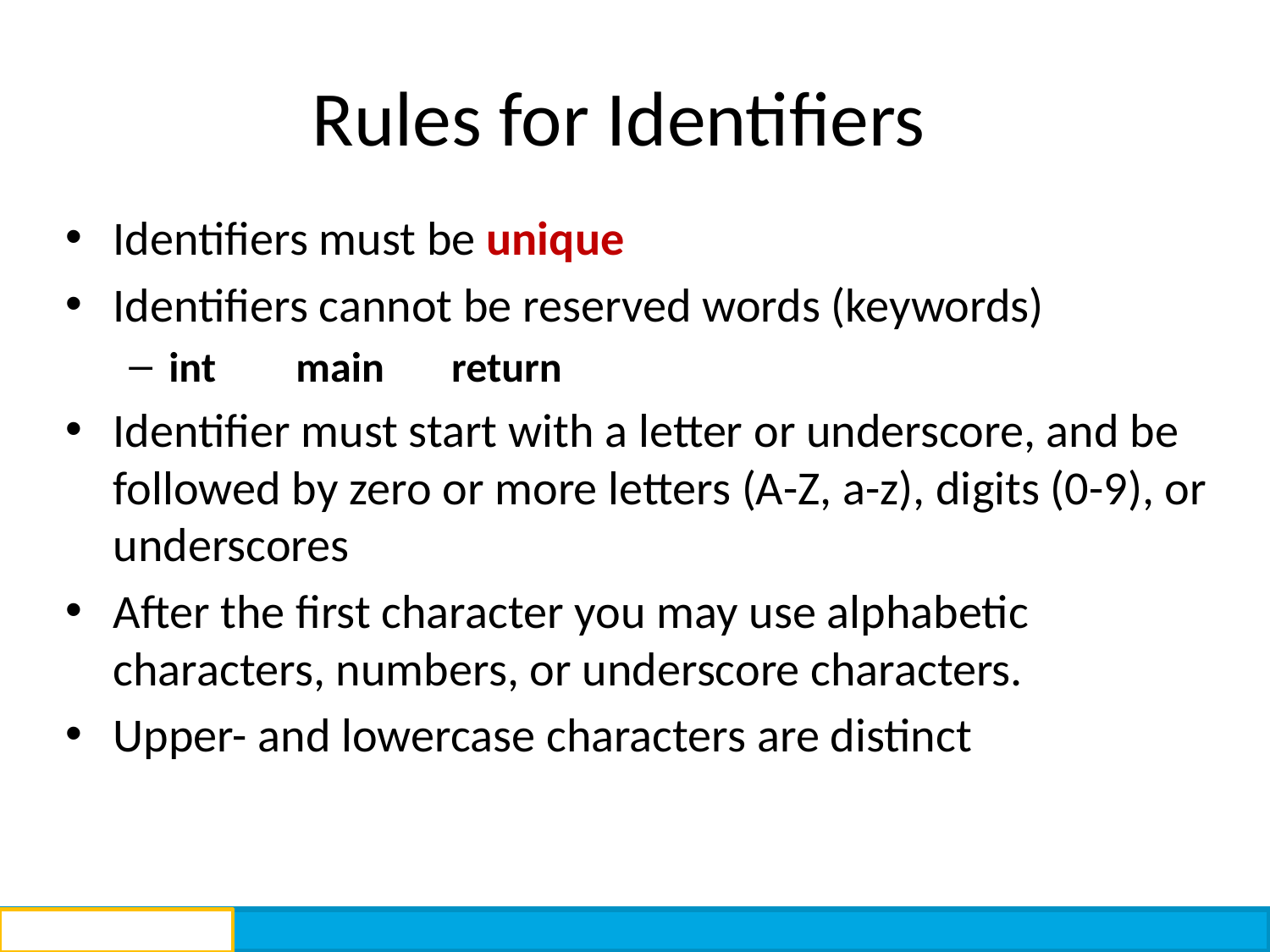

Rules for Identifiers
Identifiers must be unique
Identifiers cannot be reserved words (keywords)
int	main	   return
Identifier must start with a letter or underscore, and be followed by zero or more letters (A-Z, a-z), digits (0-9), or underscores
After the first character you may use alphabetic characters, numbers, or underscore characters.
Upper- and lowercase characters are distinct